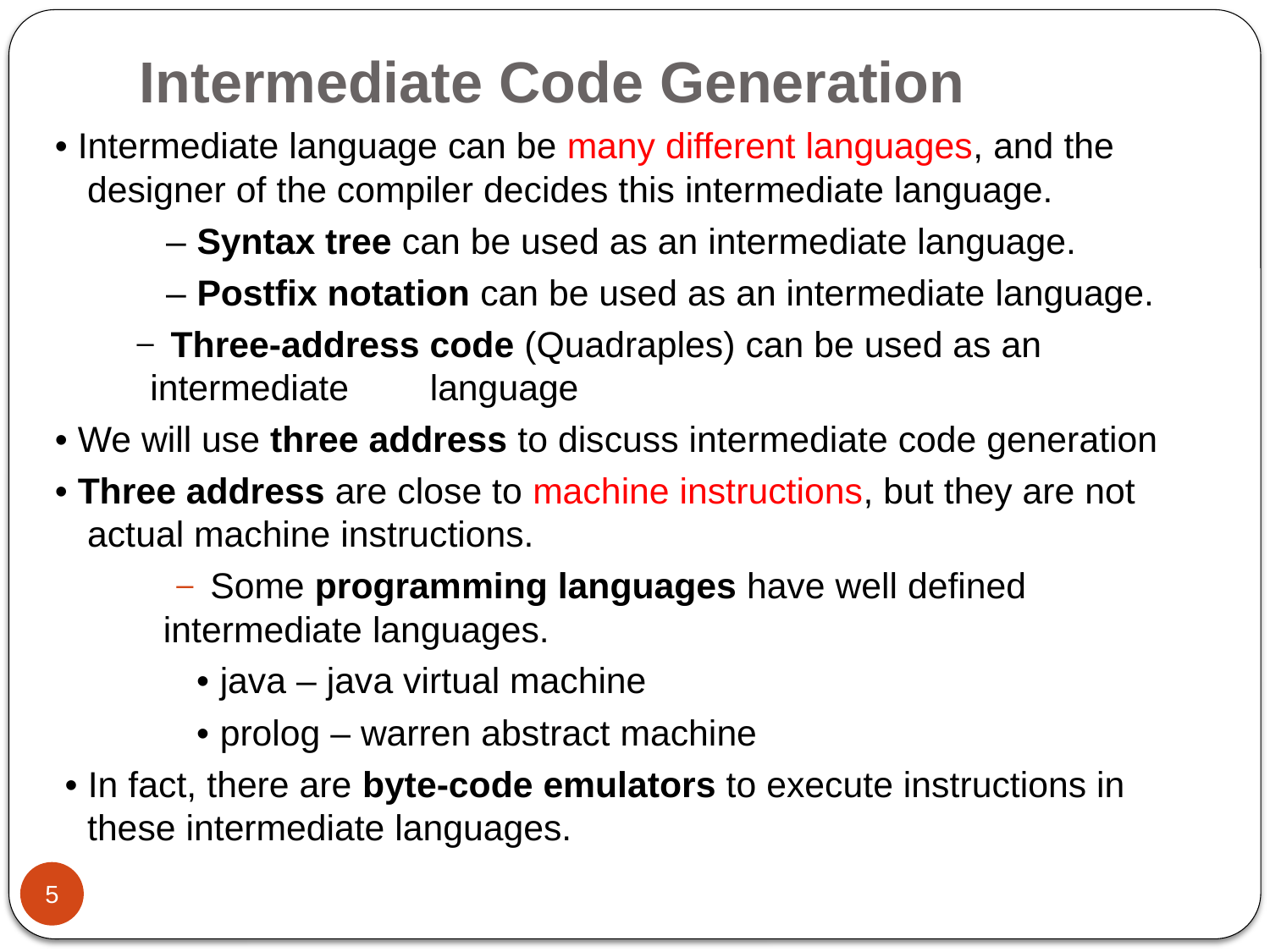

# Intermediate Code Generation
• Intermediate language can be many different languages, and the designer of the compiler decides this intermediate language.
           – Syntax tree can be used as an intermediate language.
           – Postfix notation can be used as an intermediate language.
  Three-address code (Quadraples) can be used as an intermediate        language
• We will use three address to discuss intermediate code generation
• Three address are close to machine instructions, but they are not actual machine instructions.
  Some programming languages have well defined intermediate languages.
              • java – java virtual machine
              • prolog – warren abstract machine
 • In fact, there are byte-code emulators to execute instructions in these intermediate languages.
5